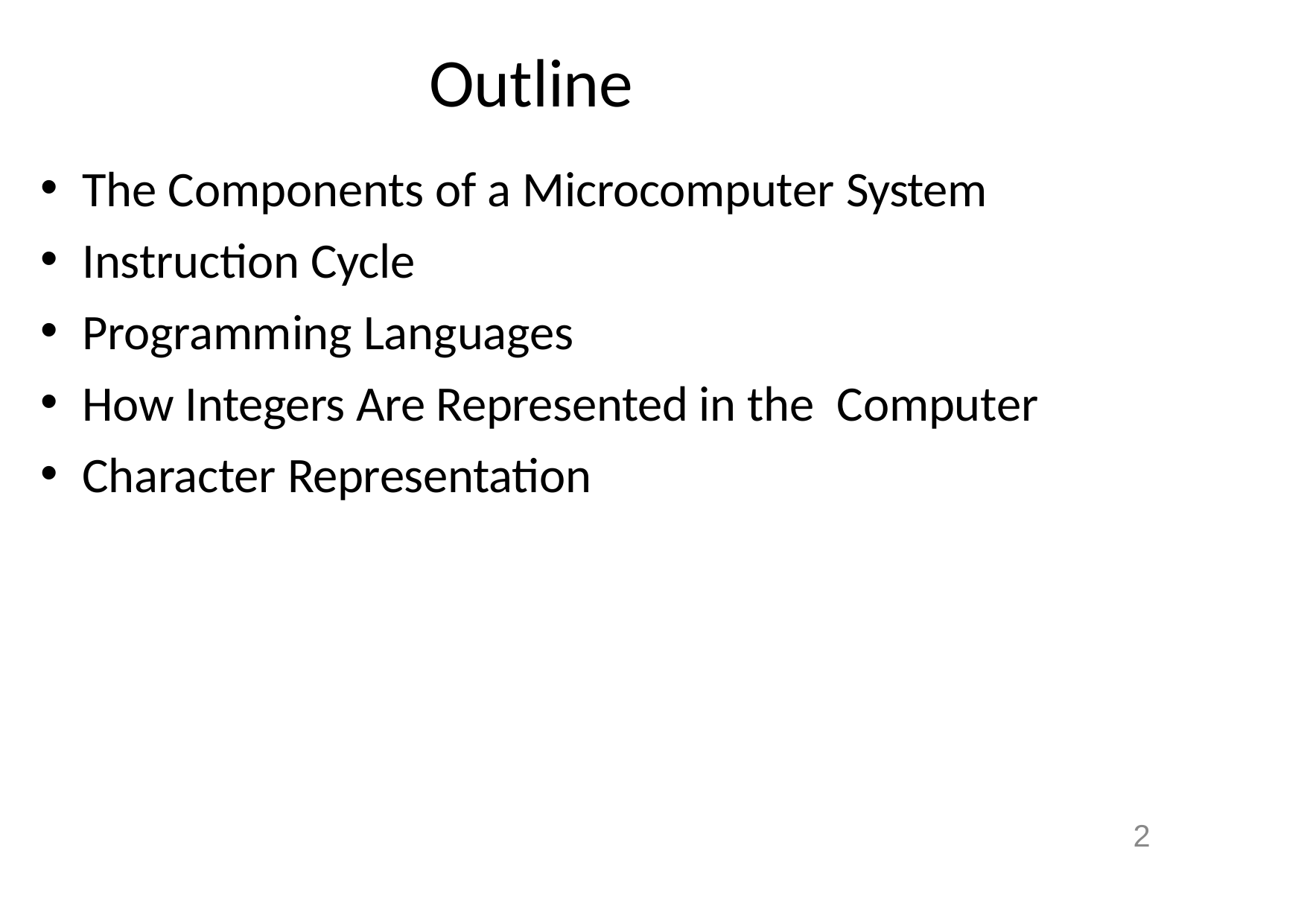

# Outline
The Components of a Microcomputer System
Instruction Cycle
Programming Languages
How Integers Are Represented in the  Computer
Character Representation

2